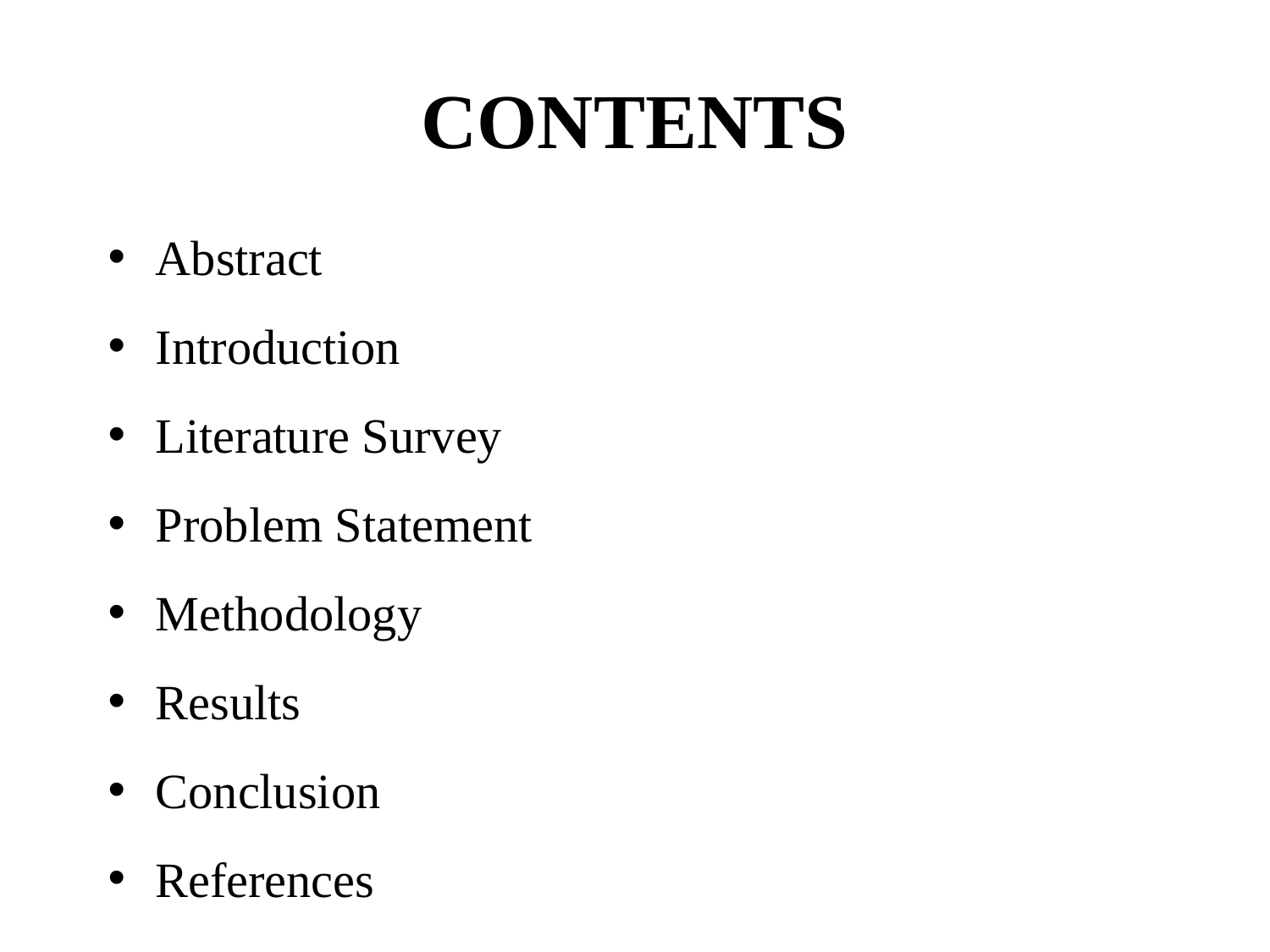

# CONTENTS
Abstract
Introduction
Literature Survey
Problem Statement
Methodology
Results
Conclusion
References
2